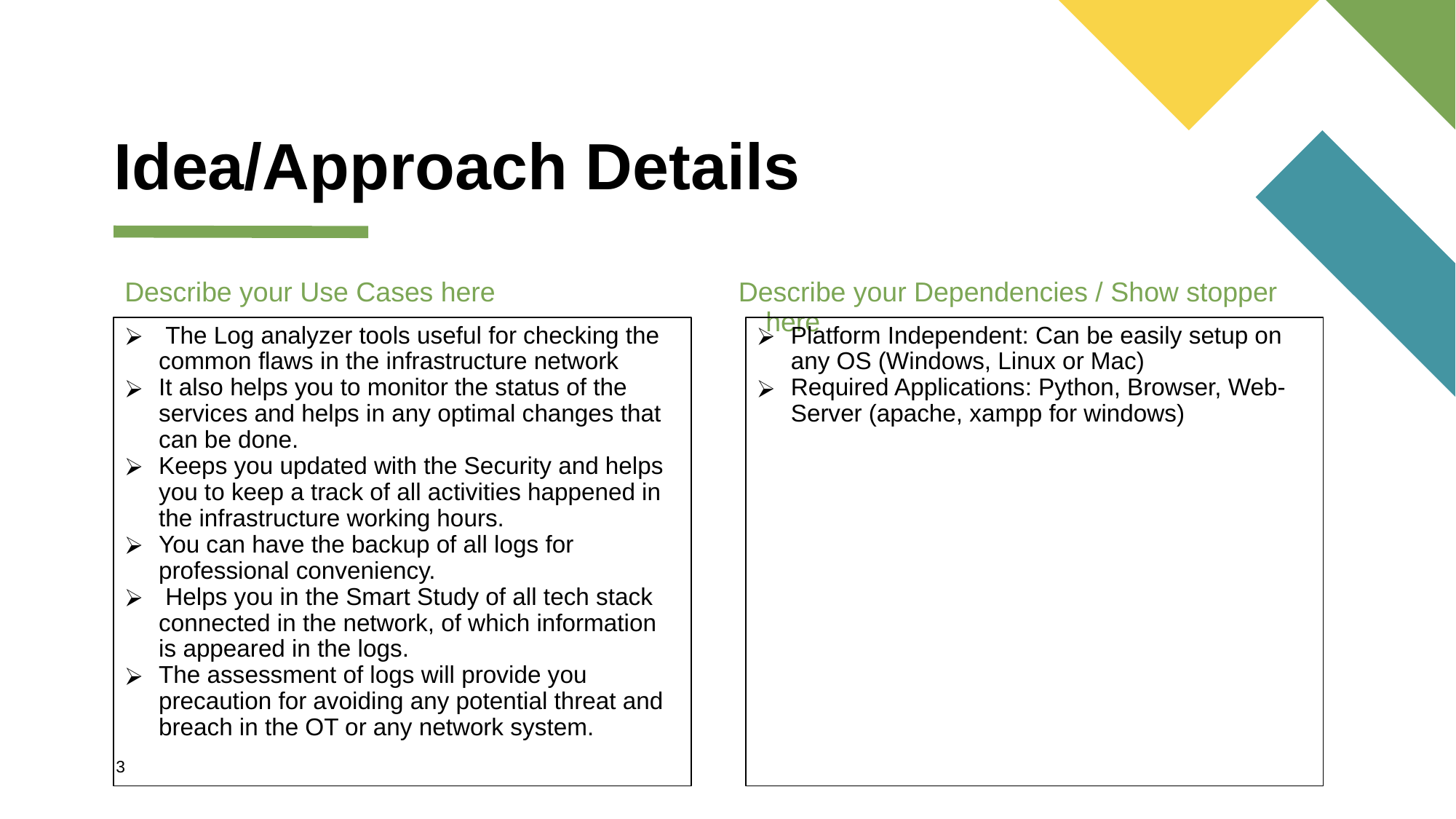

# Idea/Approach Details
Describe your Use Cases here
Describe your Dependencies / Show stopper here
 The Log analyzer tools useful for checking the common flaws in the infrastructure network
It also helps you to monitor the status of the services and helps in any optimal changes that can be done.
Keeps you updated with the Security and helps you to keep a track of all activities happened in the infrastructure working hours.
You can have the backup of all logs for professional conveniency.
 Helps you in the Smart Study of all tech stack connected in the network, of which information is appeared in the logs.
The assessment of logs will provide you precaution for avoiding any potential threat and breach in the OT or any network system.
Platform Independent: Can be easily setup on any OS (Windows, Linux or Mac)
Required Applications: Python, Browser, Web-Server (apache, xampp for windows)
3